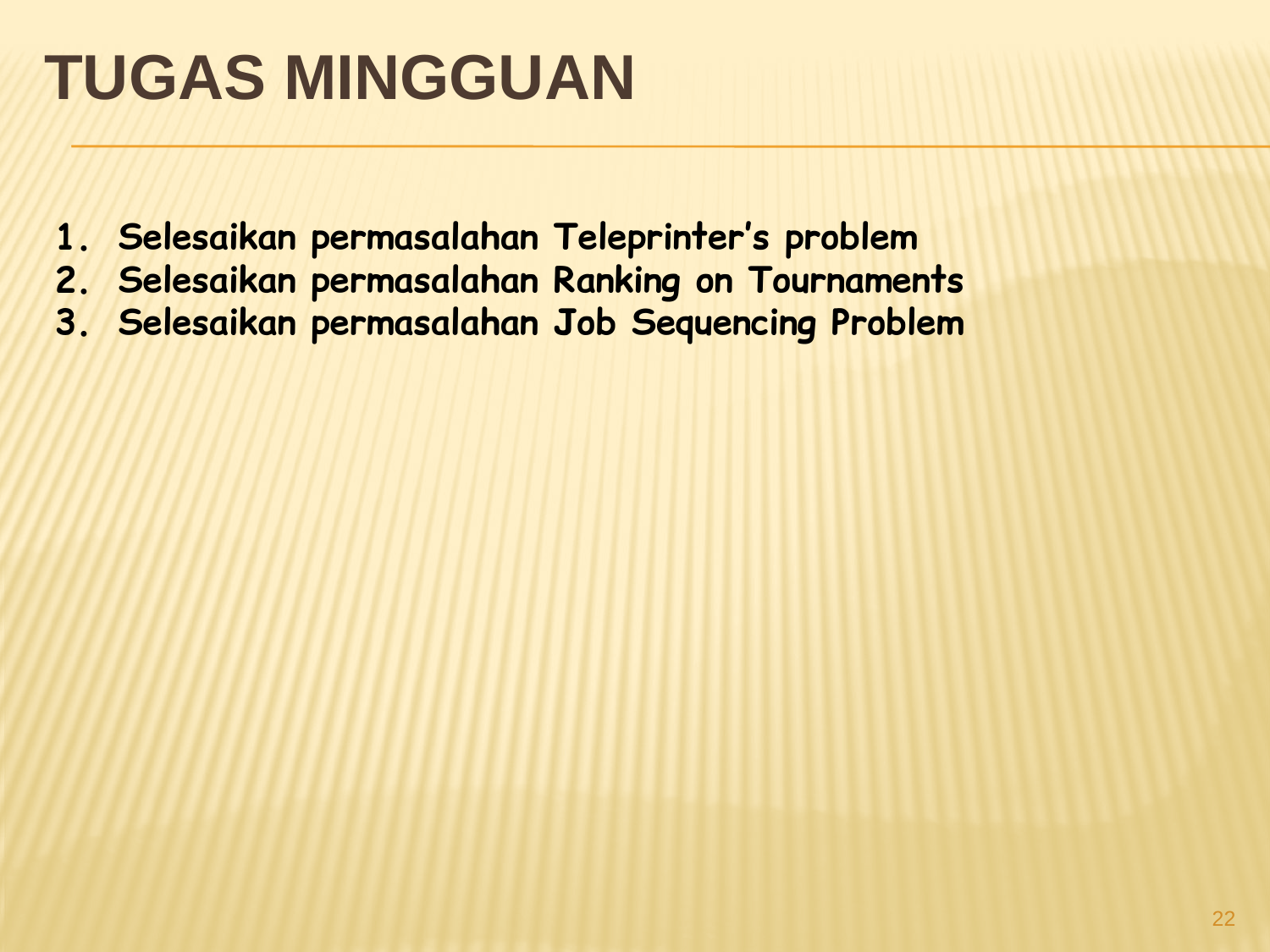

# Tugas mingguan
Selesaikan permasalahan Teleprinter’s problem
Selesaikan permasalahan Ranking on Tournaments
Selesaikan permasalahan Job Sequencing Problem
22